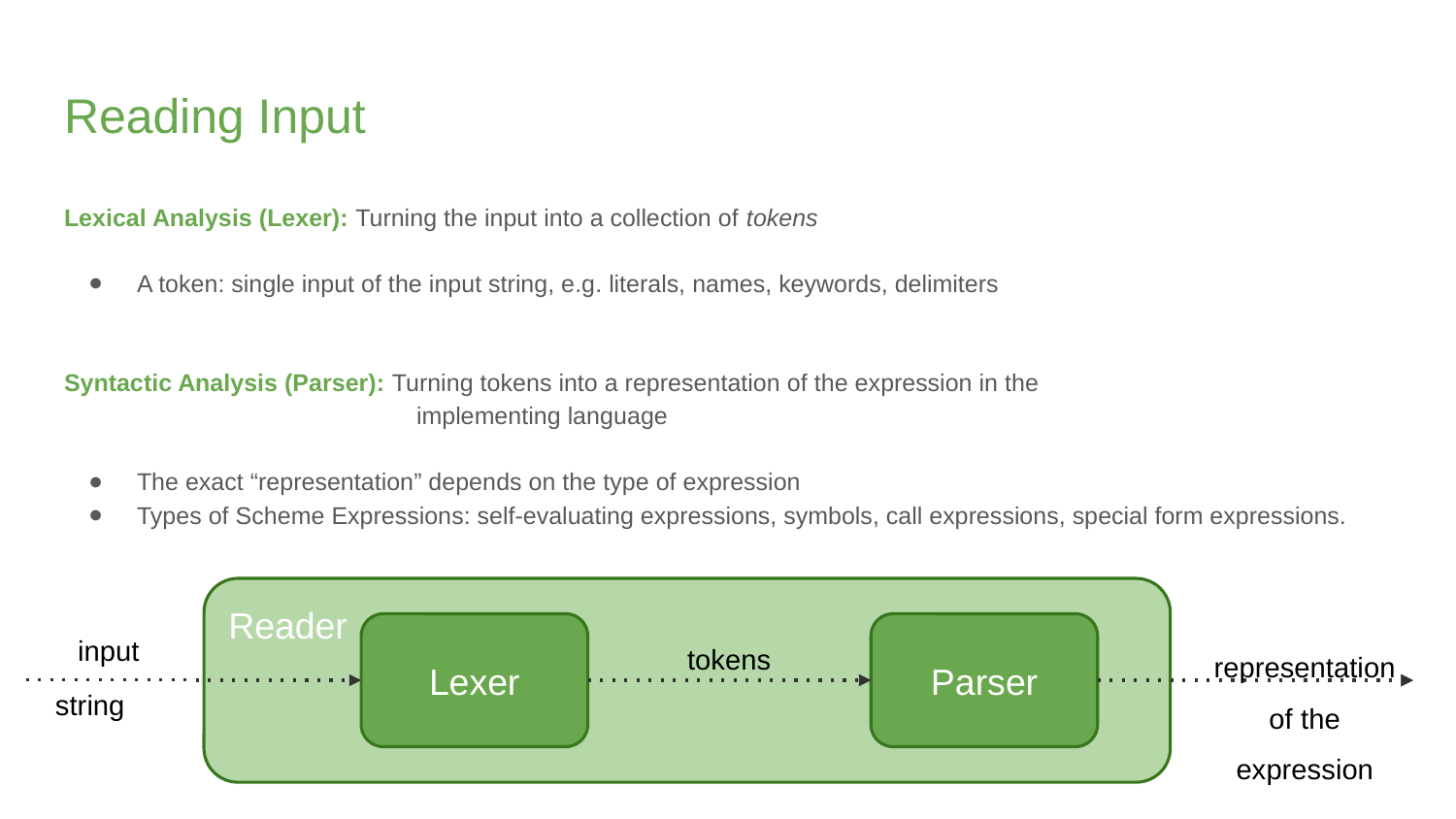

# Reading Input
Lexical Analysis (Lexer): Turning the input into a collection of tokens
A token: single input of the input string, e.g. literals, names, keywords, delimiters

Syntactic Analysis (Parser): Turning tokens into a representation of the expression in the
         implementing language
The exact “representation” depends on the type of expression
Types of Scheme Expressions: self-evaluating expressions, symbols, call expressions, special form expressions.
Reader
Lexer
Parser
input
string
representation
of the
expression
tokens